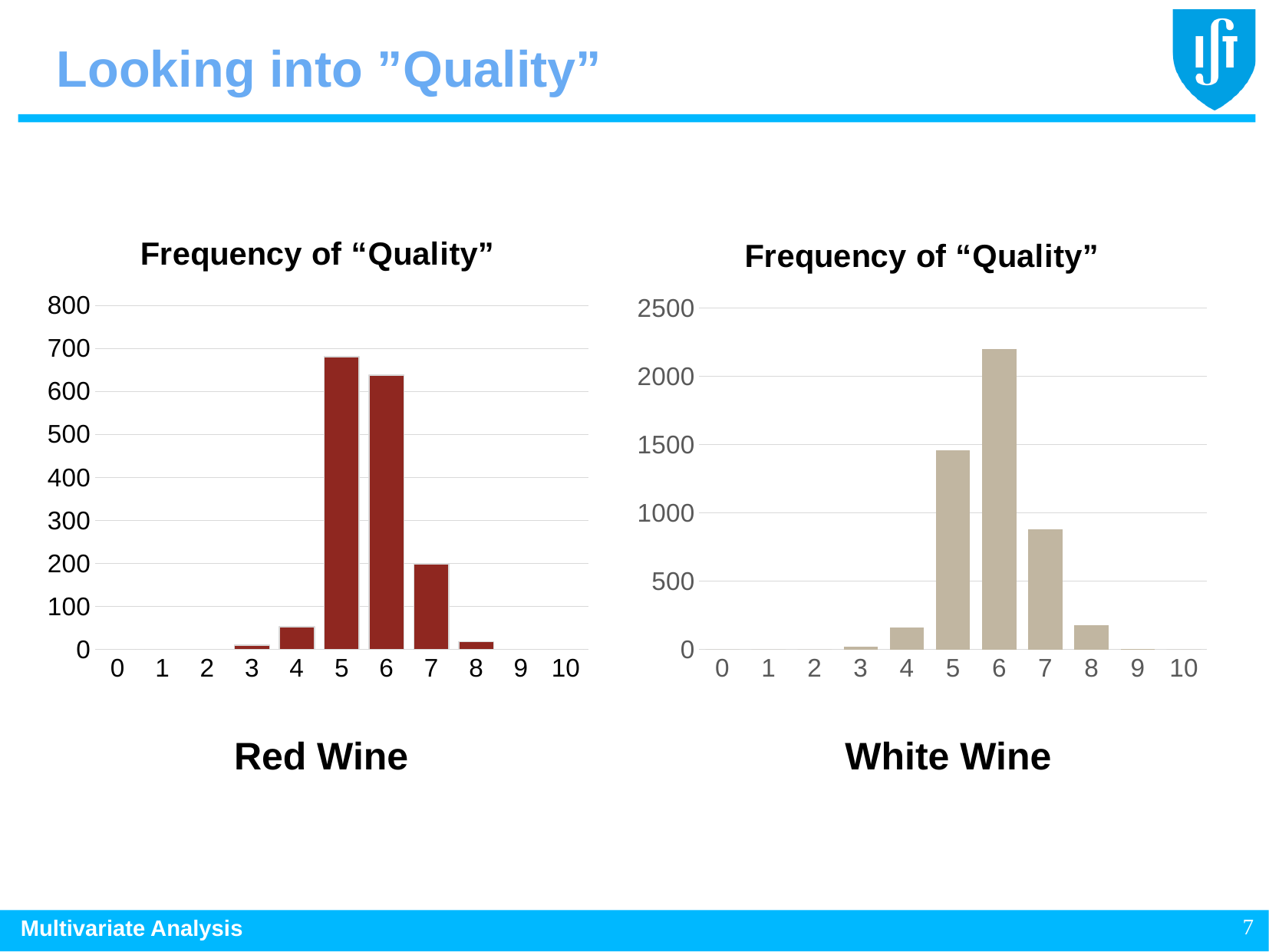

Looking into ”Quality”

### Chart: Frequency of “Quality”

| Category | Frequency |
|---|---|
| 0.0 | 0.0 |
| 1.0 | 0.0 |
| 2.0 | 0.0 |
| 3.0 | 10.0 |
| 4.0 | 53.0 |
| 5.0 | 681.0 |
| 6.0 | 638.0 |
| 7.0 | 199.0 |
| 8.0 | 18.0 |
| 9.0 | 0.0 |
| 10.0 | 0.0 |

### Chart: Frequency of “Quality”

| Category | Frequency |
|---|---|
| 0.0 | 0.0 |
| 1.0 | 0.0 |
| 2.0 | 0.0 |
| 3.0 | 20.0 |
| 4.0 | 163.0 |
| 5.0 | 1457.0 |
| 6.0 | 2198.0 |
| 7.0 | 880.0 |
| 8.0 | 175.0 |
| 9.0 | 5.0 |
| 10.0 | 0.0 |
White Wine
Red Wine
7